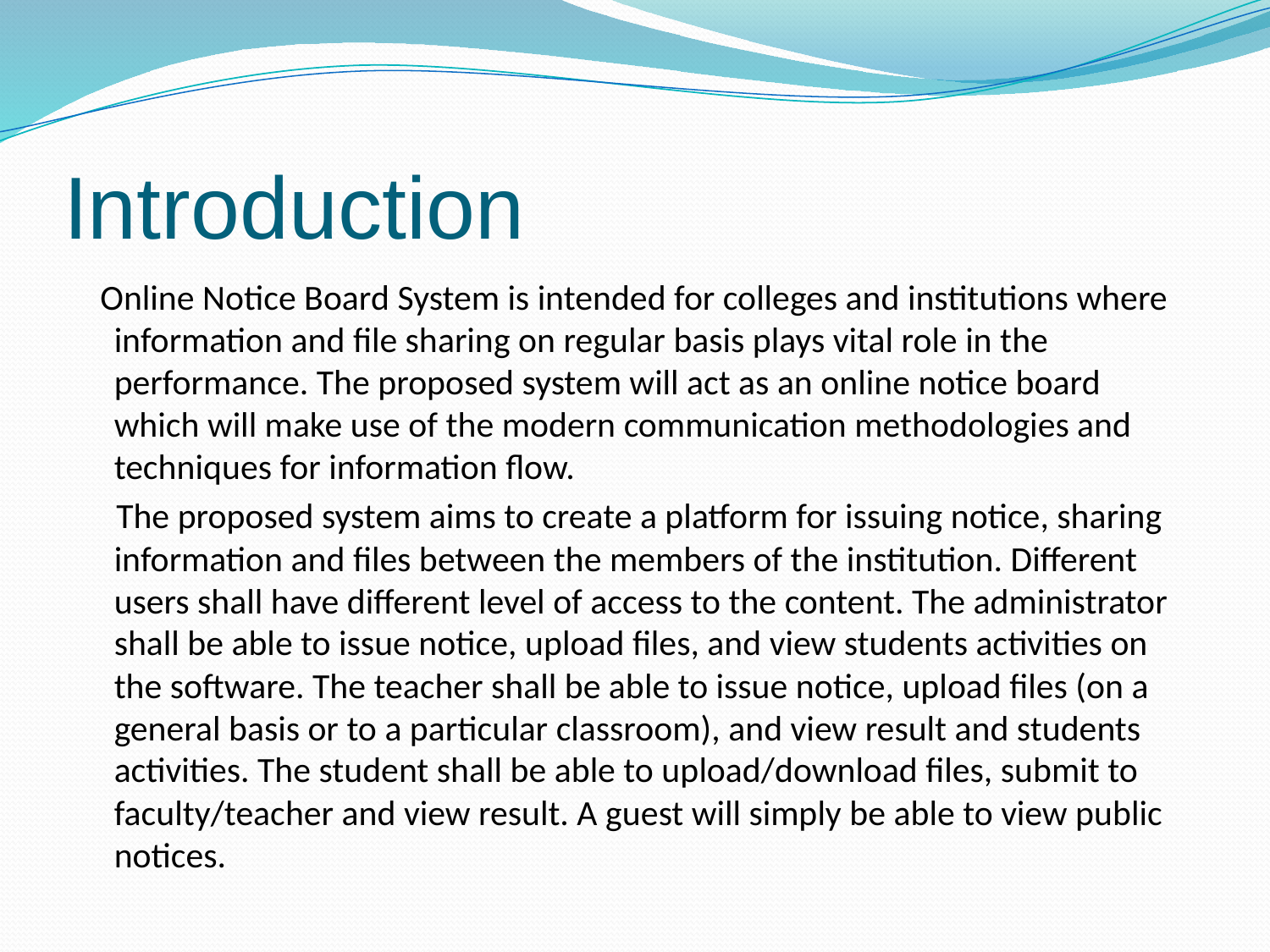

# Introduction
   Online Notice Board System is intended for colleges and institutions where information and file sharing on regular basis plays vital role in the performance. The proposed system will act as an online notice board which will make use of the modern communication methodologies and techniques for information flow.
     The proposed system aims to create a platform for issuing notice, sharing information and files between the members of the institution. Different users shall have different level of access to the content. The administrator shall be able to issue notice, upload files, and view students activities on the software. The teacher shall be able to issue notice, upload files (on a general basis or to a particular classroom), and view result and students activities. The student shall be able to upload/download files, submit to faculty/teacher and view result. A guest will simply be able to view public notices.